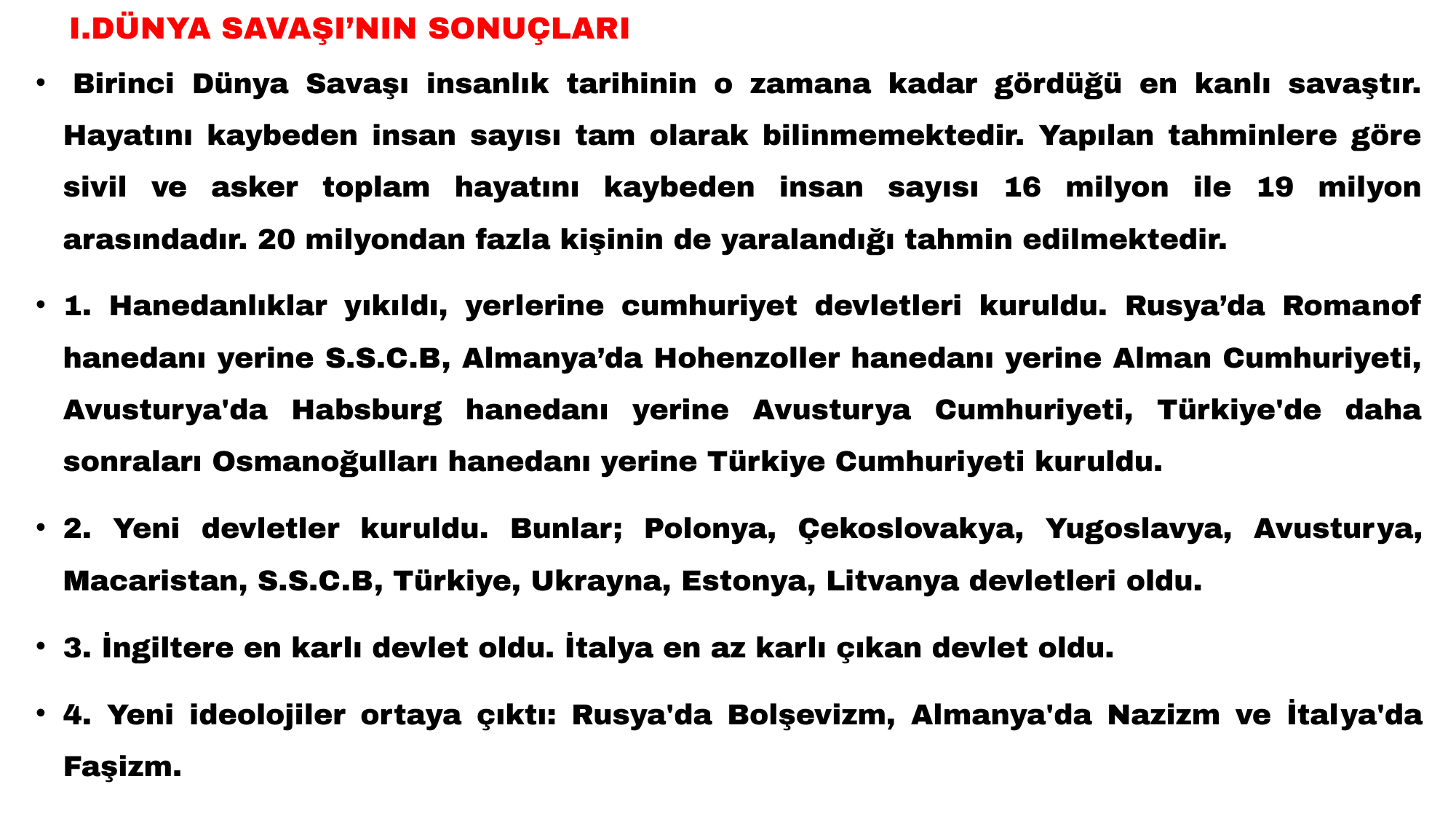

# I.DÜNYA SAVAŞI’NIN SONUÇLARI
 Birinci Dünya Savaşı insanlık tarihinin o zamana kadar gördüğü en kanlı savaştır. Hayatını kaybeden insan sayısı tam olarak bilinmemektedir. Yapılan tahminlere göre sivil ve asker toplam hayatını kaybeden insan sayısı 16 milyon ile 19 milyon arasındadır. 20 milyondan fazla kişinin de yaralandığı tahmin edilmektedir.
1. Hanedanlıklar yıkıldı, yerlerine cumhuriyet devletleri kuruldu. Rusya’da Roma­nof hanedanı yerine S.S.C.B, Almanya’da Hohenzoller hanedanı yerine Alman Cumhuriyeti, Avusturya'da Habsburg hanedanı yerine Avusturya Cumhuriyeti, Türkiye'de daha sonraları Osmanoğulları hanedanı yerine Türkiye Cumhuri­yeti kuruldu.
2. Yeni devletler kuruldu. Bunlar; Polonya, Çekoslovakya, Yugoslavya, Avustur­ya, Macaristan, S.S.C.B, Türkiye, Ukrayna, Estonya, Litvanya devletleri oldu.
3. İngiltere en karlı devlet oldu. İtalya en az karlı çıkan devlet oldu.
4. Yeni ideolojiler ortaya çıktı: Rusya'da Bolşevizm, Almanya'da Nazizm ve İtal­ya'da Faşizm.